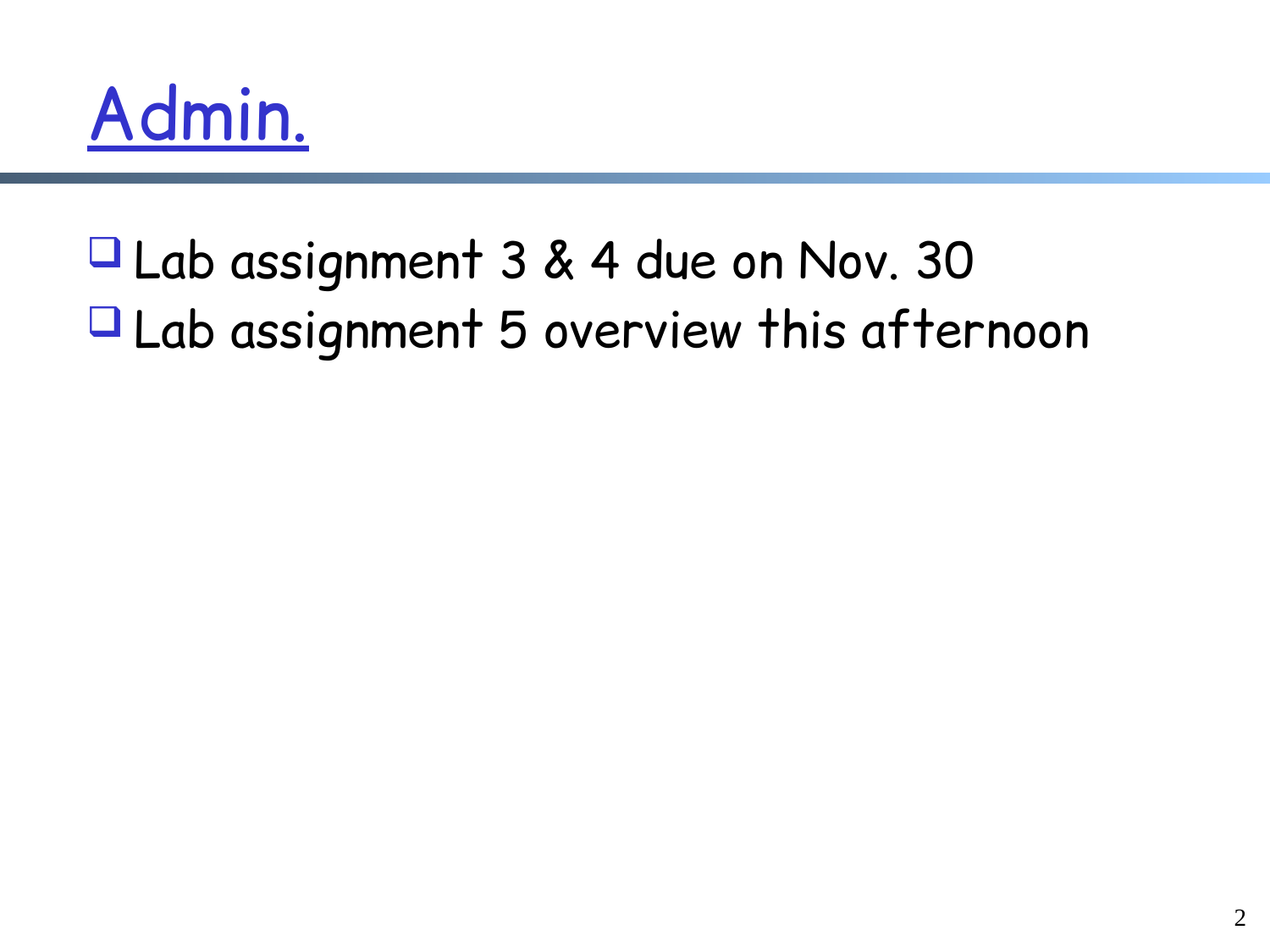

# Admin.
Lab assignment 3 & 4 due on Nov. 30
Lab assignment 5 overview this afternoon
2